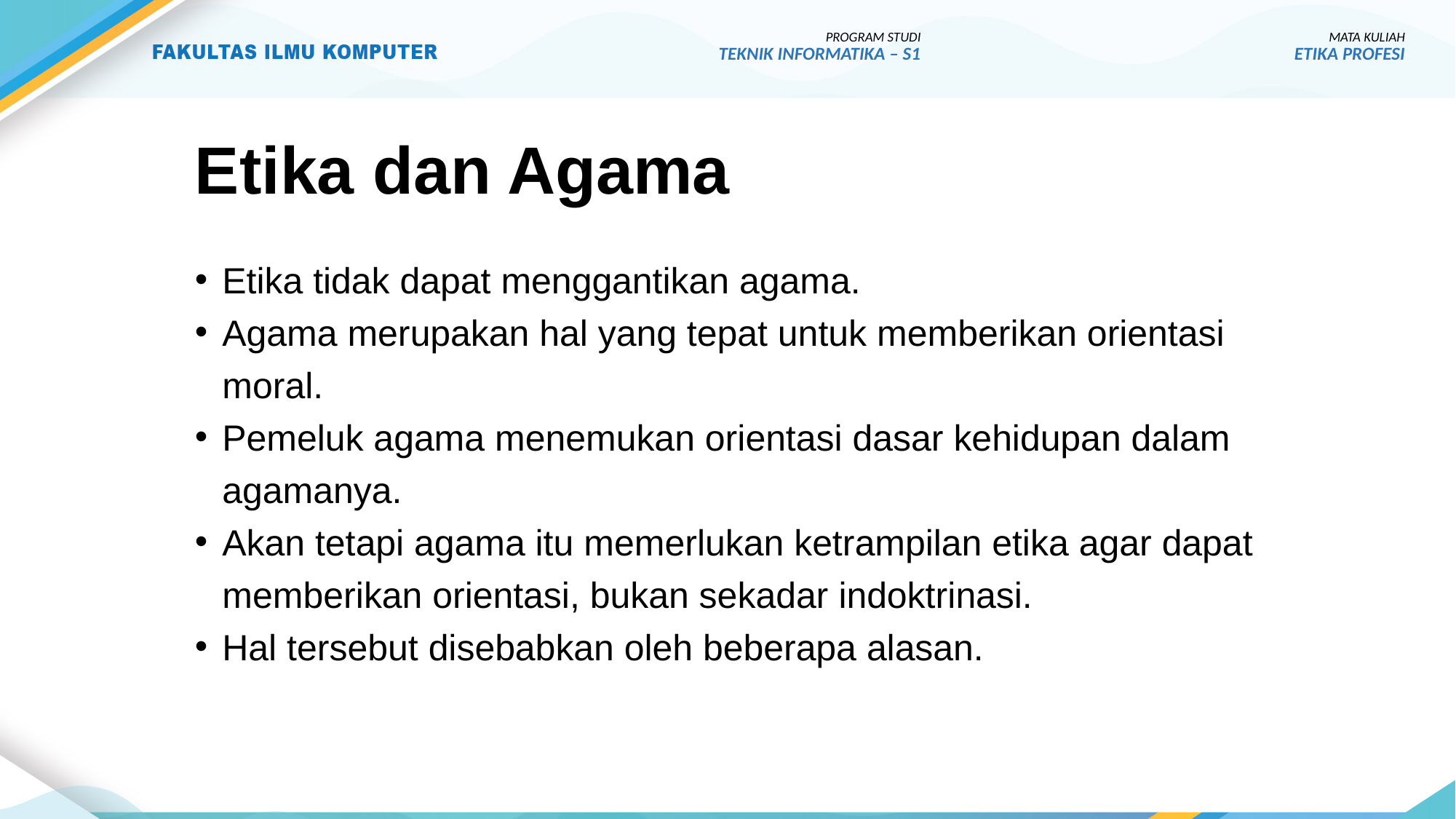

PROGRAM STUDI
TEKNIK INFORMATIKA – S1
MATA KULIAH
ETIKA PROFESI
# Etika dan Agama
Etika tidak dapat menggantikan agama.
Agama merupakan hal yang tepat untuk memberikan orientasi  moral.
Pemeluk agama menemukan orientasi dasar kehidupan dalam agamanya.
Akan tetapi agama itu memerlukan ketrampilan etika agar dapat memberikan orientasi, bukan sekadar indoktrinasi.
Hal tersebut disebabkan oleh beberapa alasan.